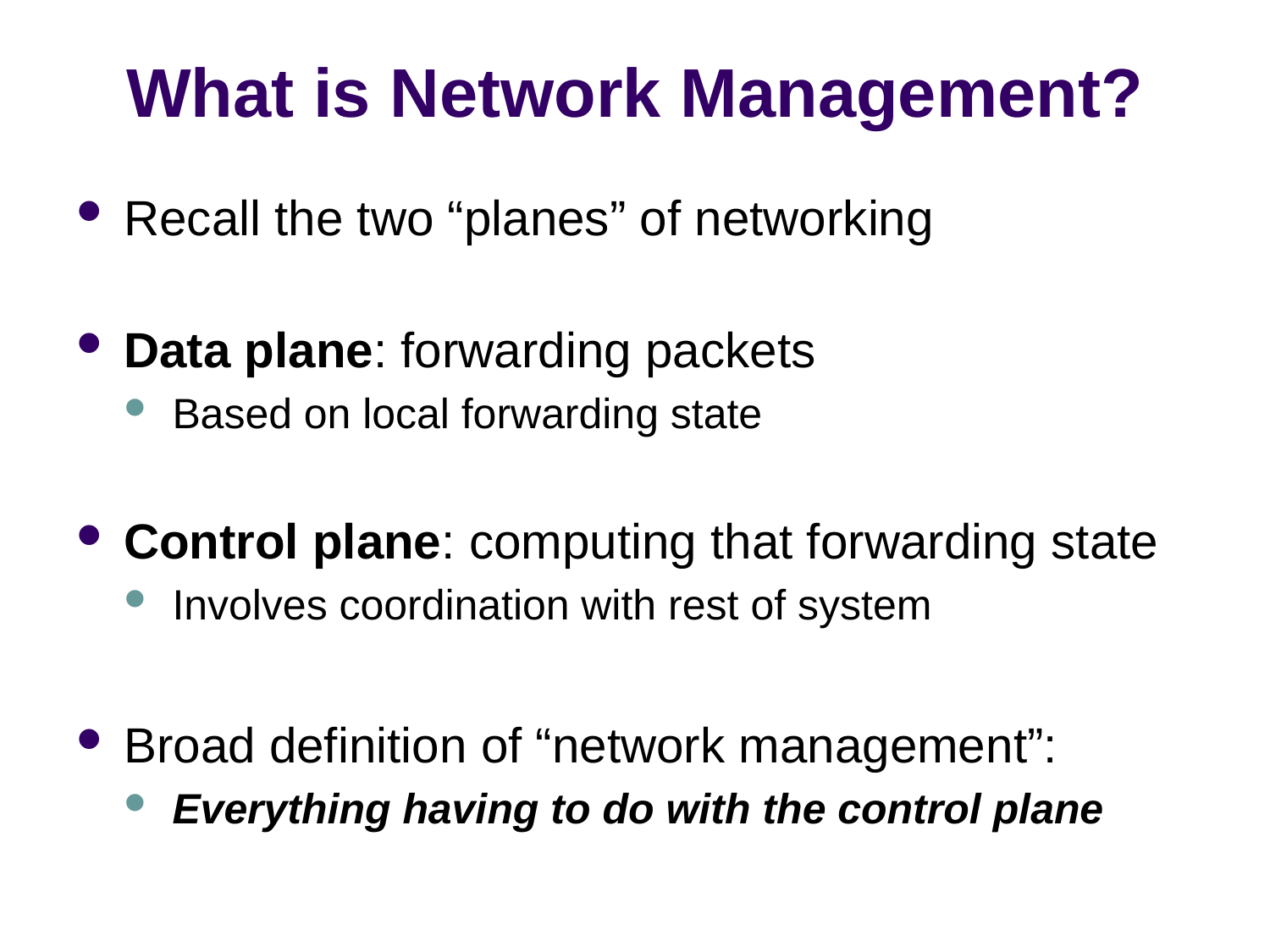

# What is Network Management?
Recall the two “planes” of networking

Data plane: forwarding packets
Based on local forwarding state

Control plane: computing that forwarding state
Involves coordination with rest of system

Broad definition of “network management”:
Everything having to do with the control plane